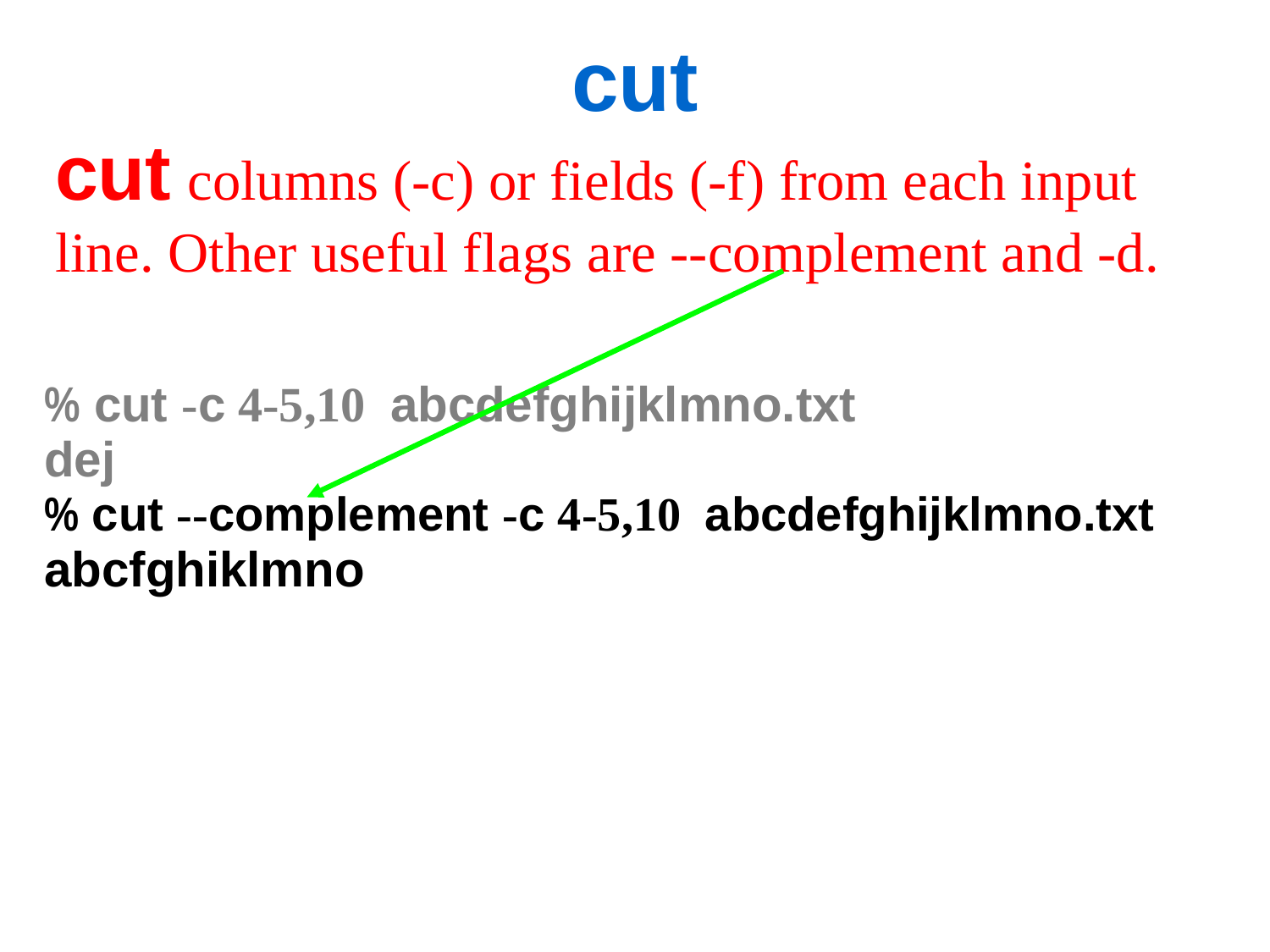

cut
cut columns (-c) or fields (-f) from each input line. Other useful flags are --complement and -d.

% cut -c 4-5,10  abcdefghijklmno.txt
dej
% cut --complement -c 4-5,10  abcdefghijklmno.txt
abcfghiklmno
% cut -f6,7,8 --complement filelist
…
% cut -f2 fruits.txt
apple banana cherry
% cut -d " " -f2  fruits.txt
banana